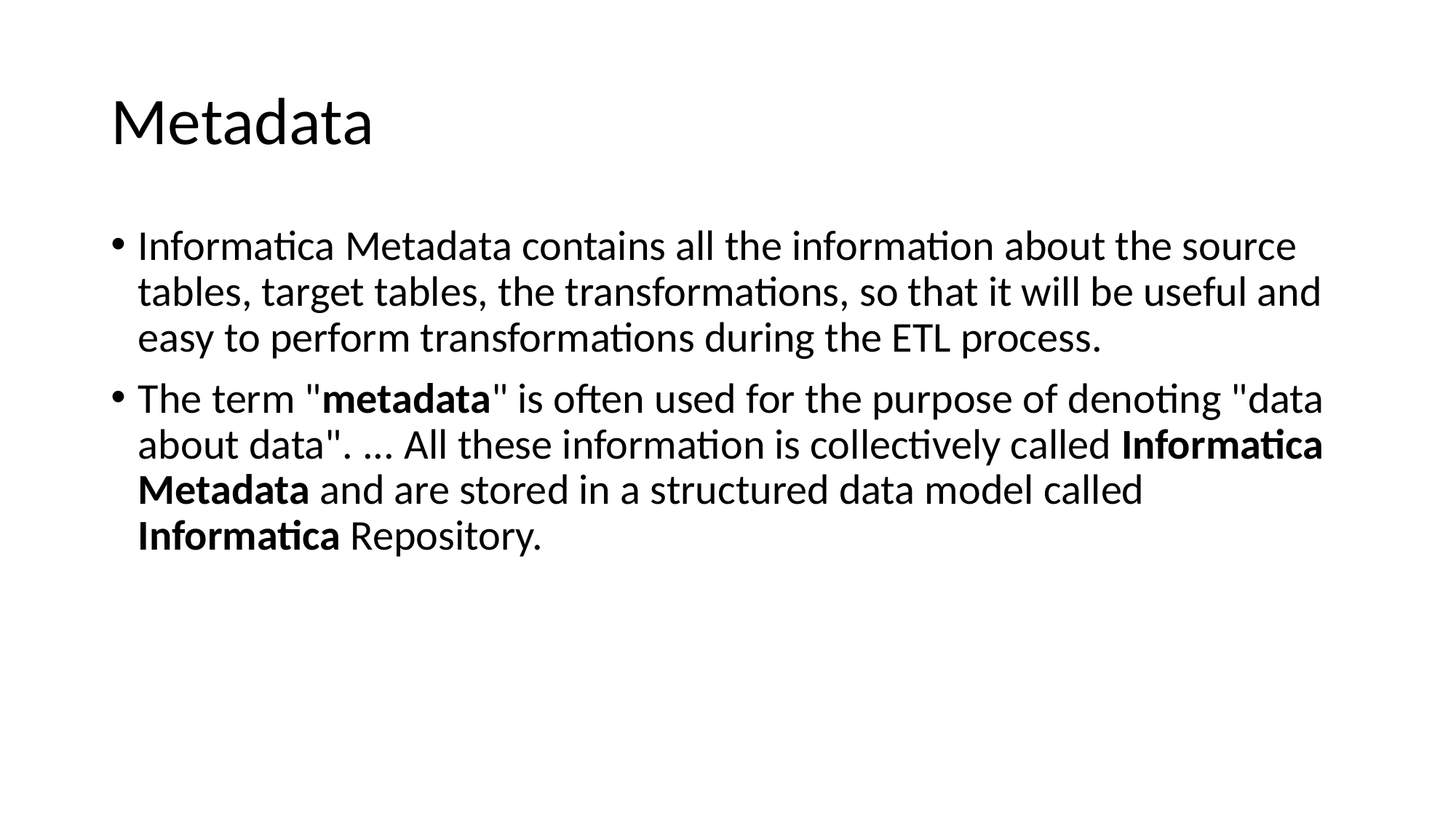

# Metadata
Informatica Metadata contains all the information about the source tables, target tables, the transformations, so that it will be useful and easy to perform transformations during the ETL process.
The term "metadata" is often used for the purpose of denoting "data about data". ... All these information is collectively called Informatica Metadata and are stored in a structured data model called Informatica Repository.